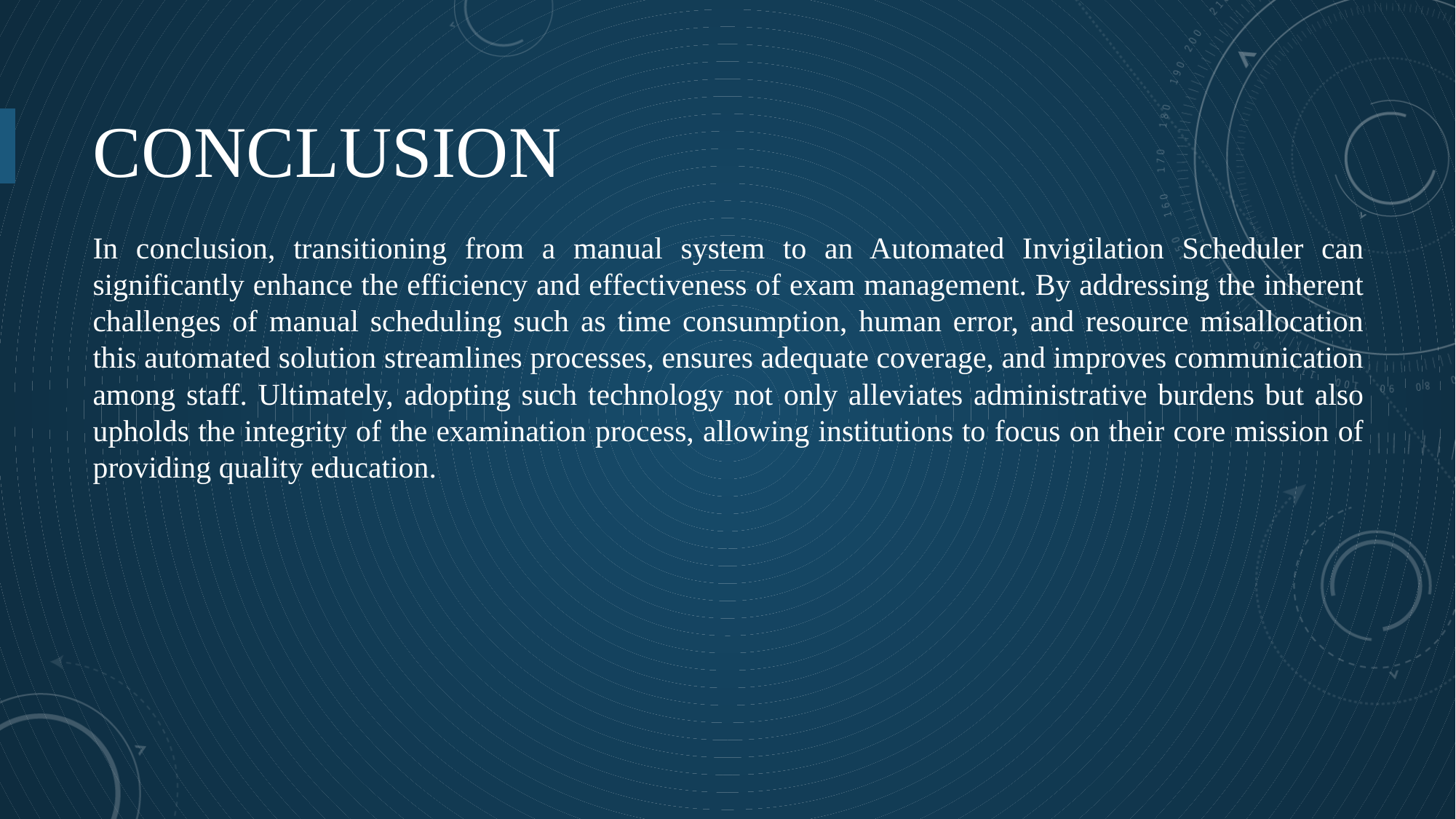

# Conclusion
In conclusion, transitioning from a manual system to an Automated Invigilation Scheduler can significantly enhance the efficiency and effectiveness of exam management. By addressing the inherent challenges of manual scheduling such as time consumption, human error, and resource misallocation this automated solution streamlines processes, ensures adequate coverage, and improves communication among staff. Ultimately, adopting such technology not only alleviates administrative burdens but also upholds the integrity of the examination process, allowing institutions to focus on their core mission of providing quality education.